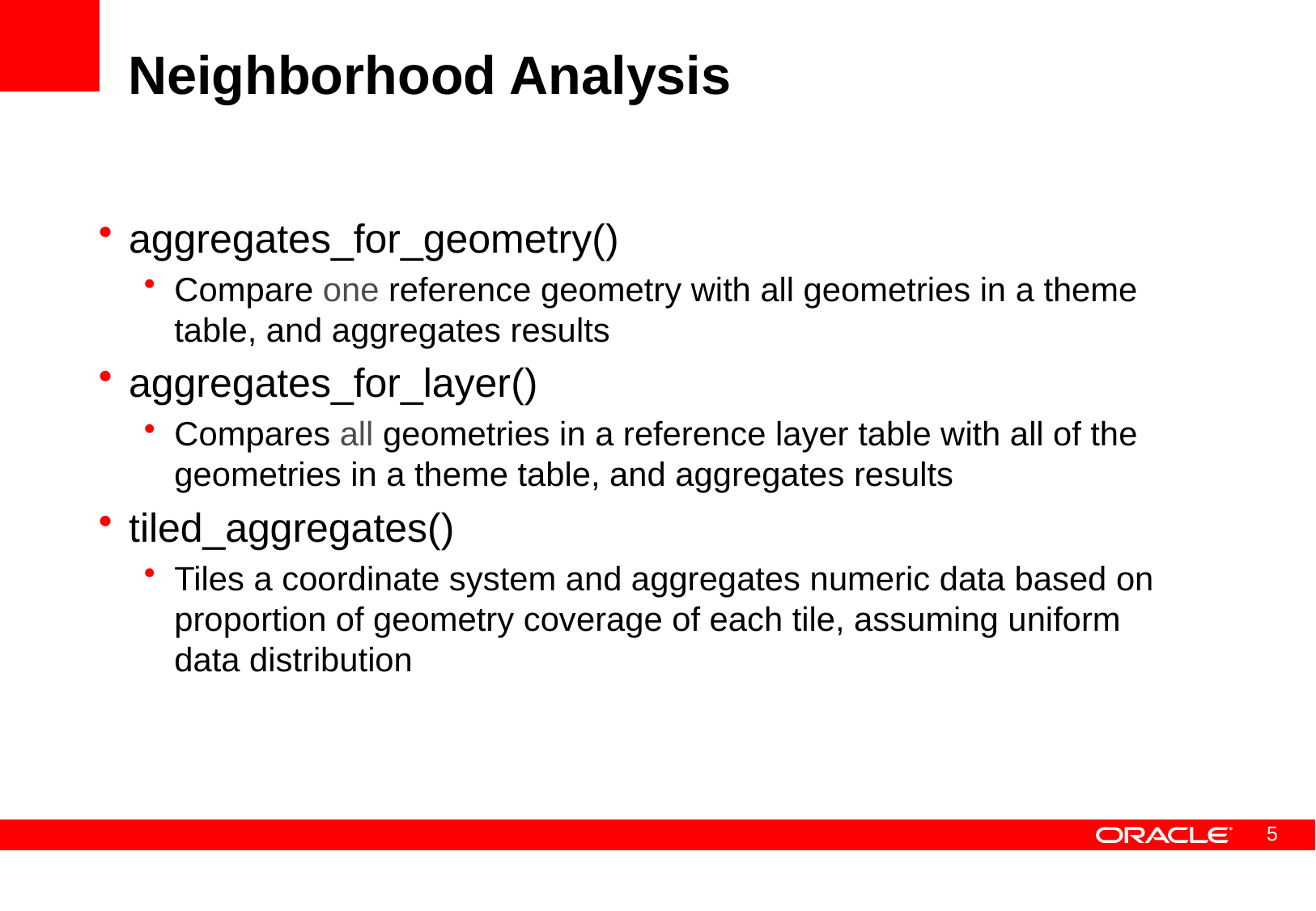

# Neighborhood Analysis
aggregates_for_geometry()
Compare one reference geometry with all geometries in a theme table, and aggregates results
aggregates_for_layer()
Compares all geometries in a reference layer table with all of the geometries in a theme table, and aggregates results
tiled_aggregates()
Tiles a coordinate system and aggregates numeric data based on proportion of geometry coverage of each tile, assuming uniform data distribution